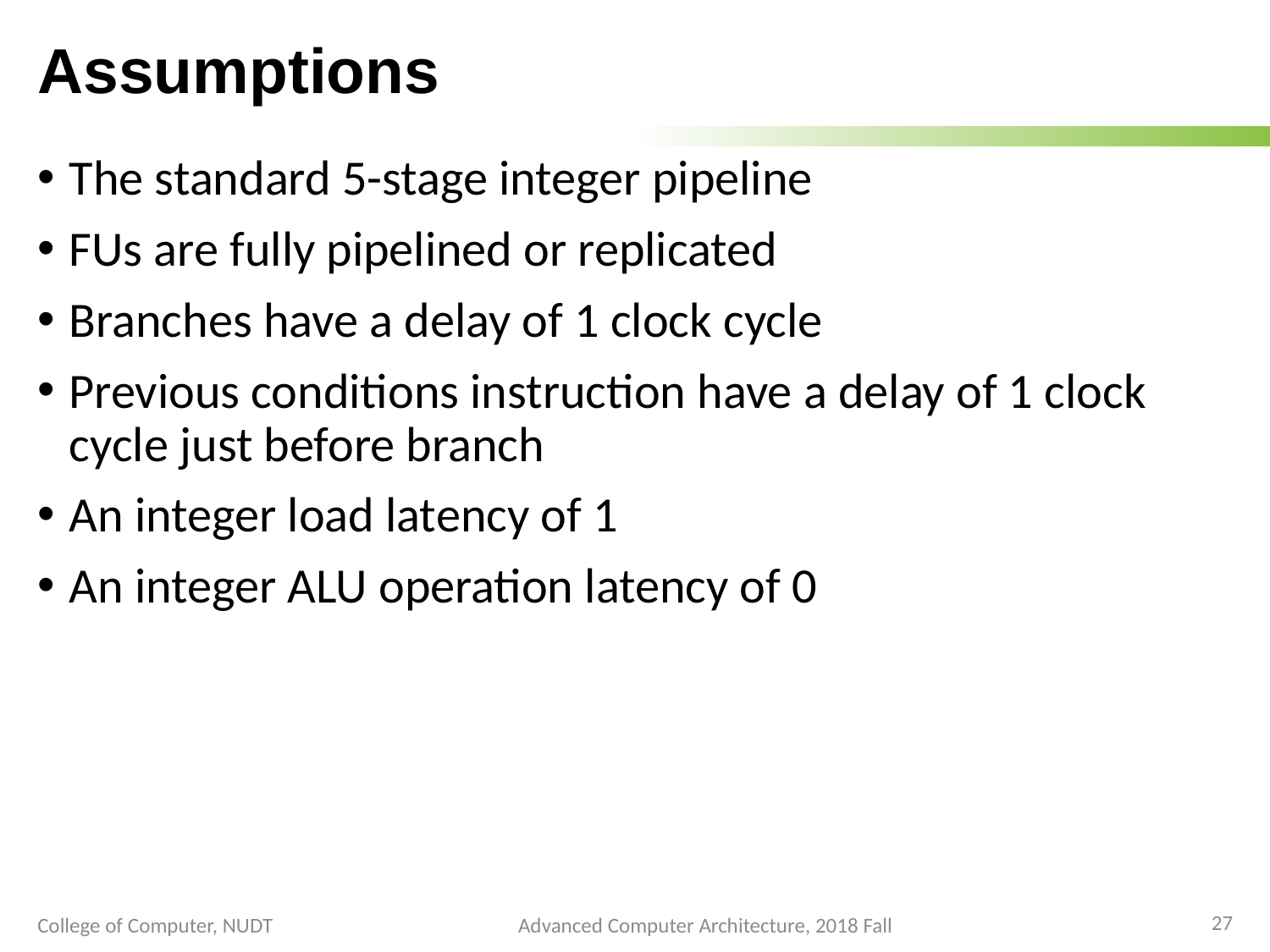

# Assumptions
The standard 5-stage integer pipeline
FUs are fully pipelined or replicated
Branches have a delay of 1 clock cycle
Previous conditions instruction have a delay of 1 clock cycle just before branch
An integer load latency of 1
An integer ALU operation latency of 0
27
College of Computer, NUDT
Advanced Computer Architecture, 2018 Fall